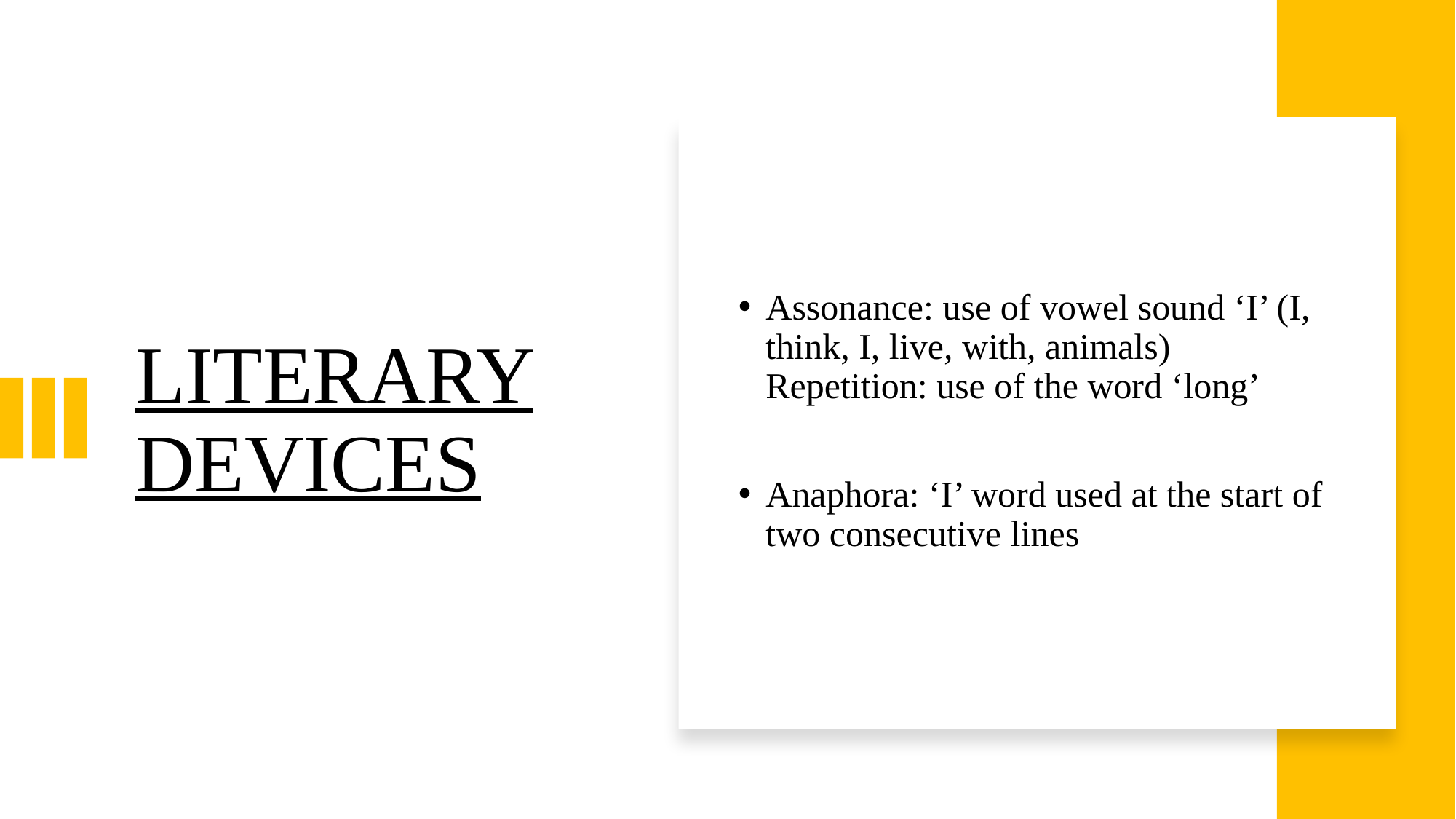

# LITERARY DEVICES
Assonance: use of vowel sound ‘I’ (I, think, I, live, with, animals)
Repetition: use of the word ‘long’

Anaphora: ‘I’ word used at the start of two consecutive lines